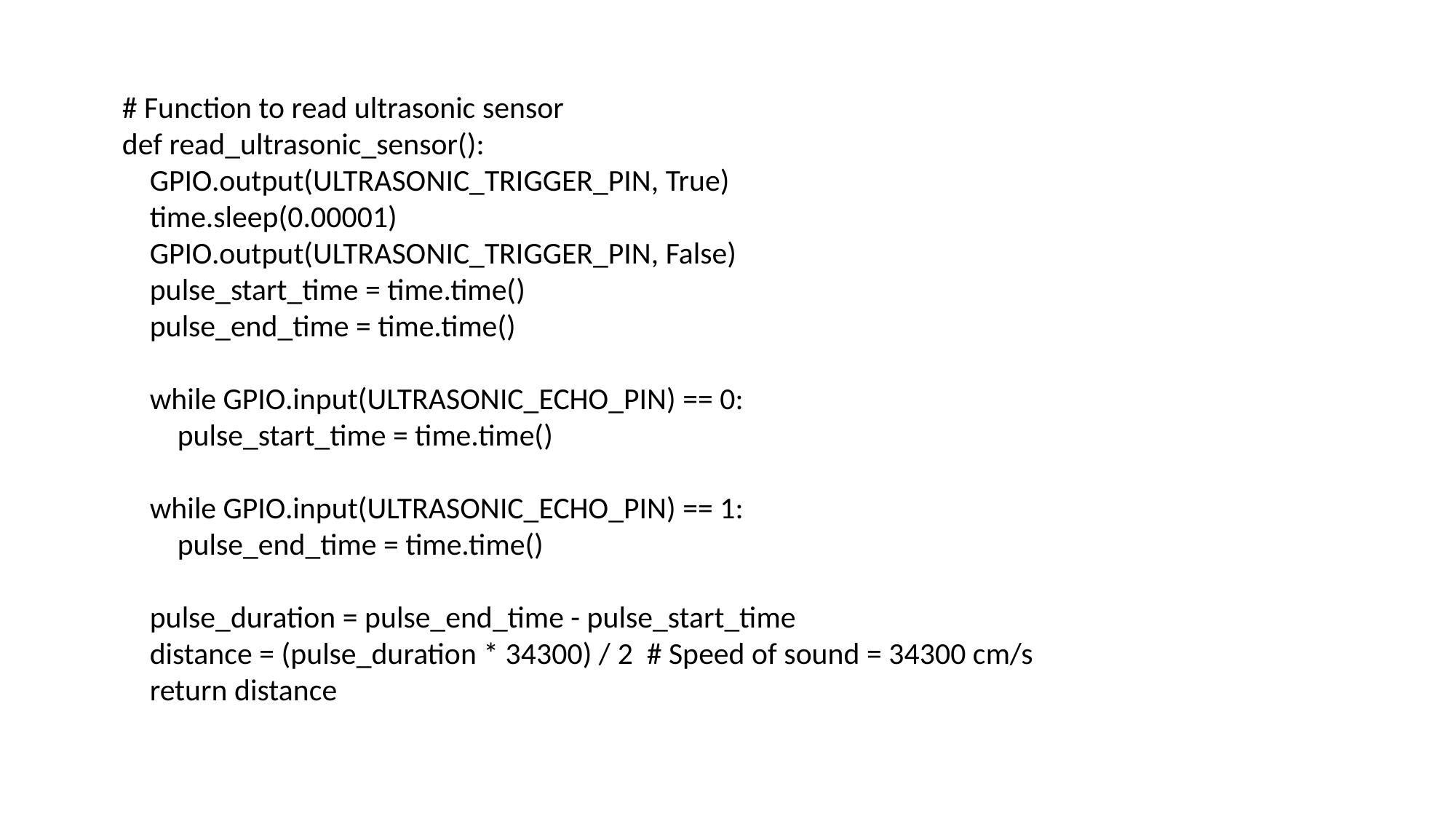

# Function to read ultrasonic sensor
def read_ultrasonic_sensor():
    GPIO.output(ULTRASONIC_TRIGGER_PIN, True)
    time.sleep(0.00001)
    GPIO.output(ULTRASONIC_TRIGGER_PIN, False)
    pulse_start_time = time.time()
    pulse_end_time = time.time()

    while GPIO.input(ULTRASONIC_ECHO_PIN) == 0:
        pulse_start_time = time.time()

    while GPIO.input(ULTRASONIC_ECHO_PIN) == 1:
        pulse_end_time = time.time()

    pulse_duration = pulse_end_time - pulse_start_time
    distance = (pulse_duration * 34300) / 2  # Speed of sound = 34300 cm/s
    return distance